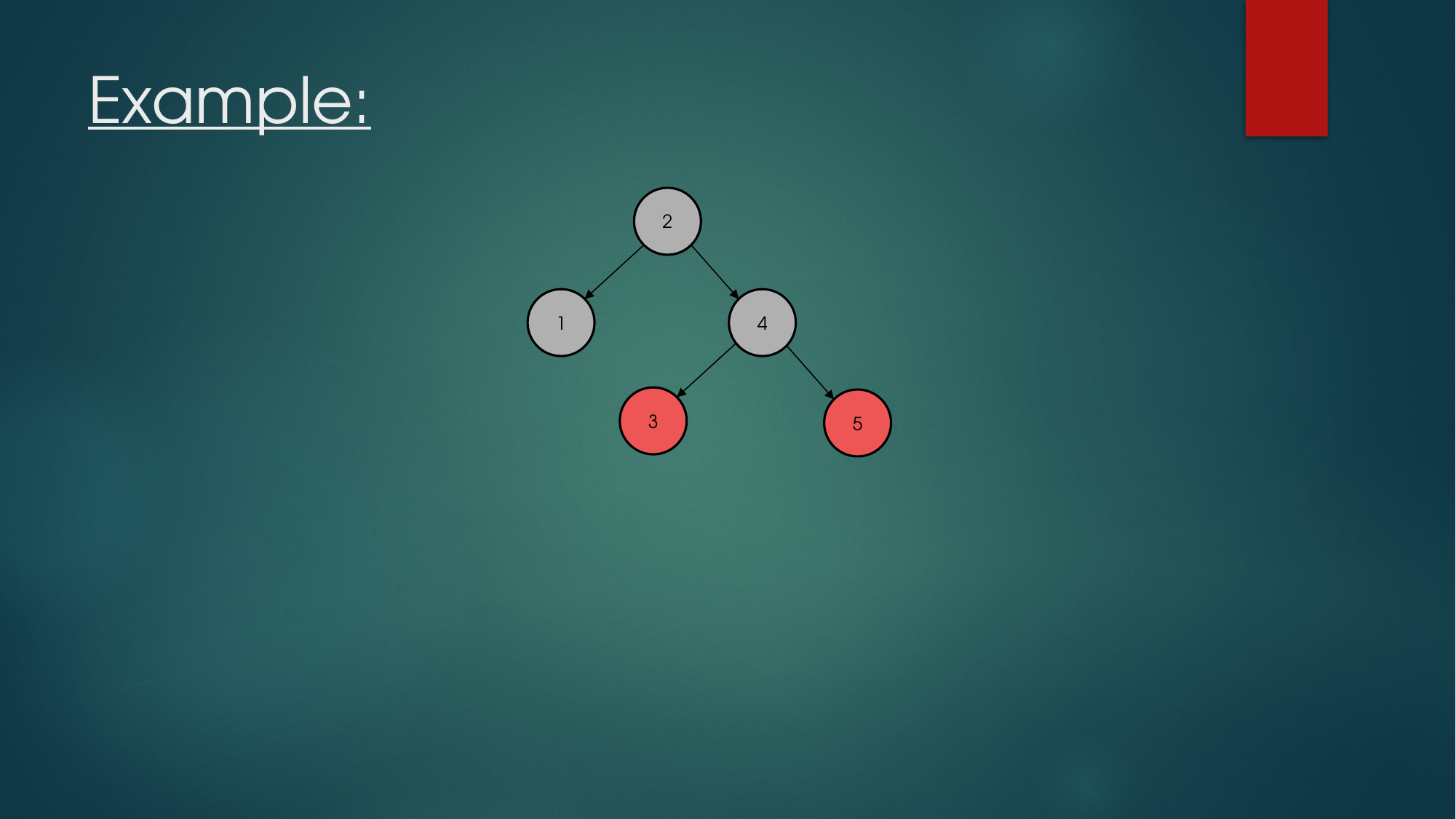

# Example:
2
1
4
3
5